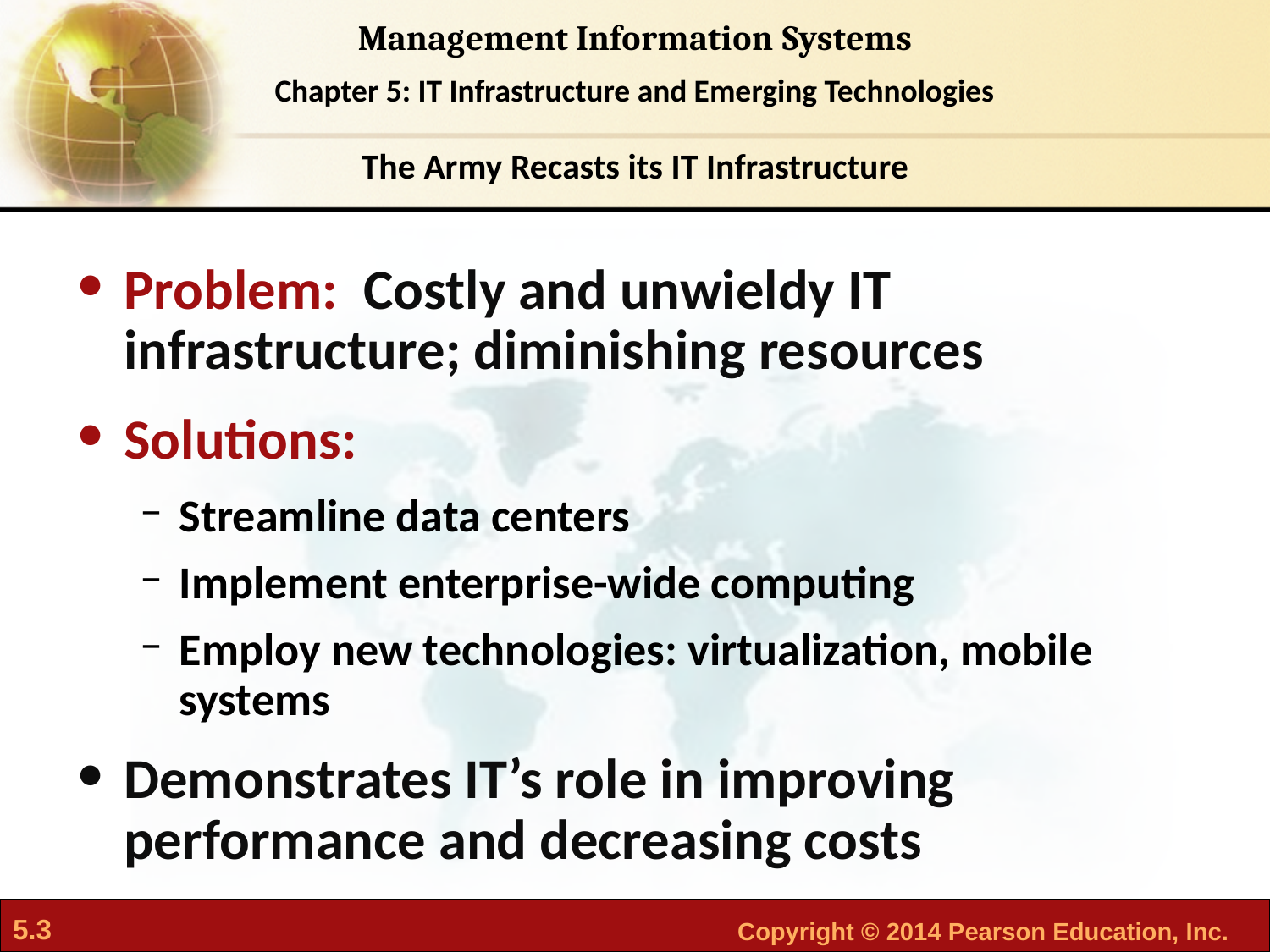

The Army Recasts its IT Infrastructure
Problem:  Costly and unwieldy IT infrastructure; diminishing resources
Solutions:
Streamline data centers
Implement enterprise-wide computing
Employ new technologies: virtualization, mobile systems
Demonstrates IT’s role in improving performance and decreasing costs